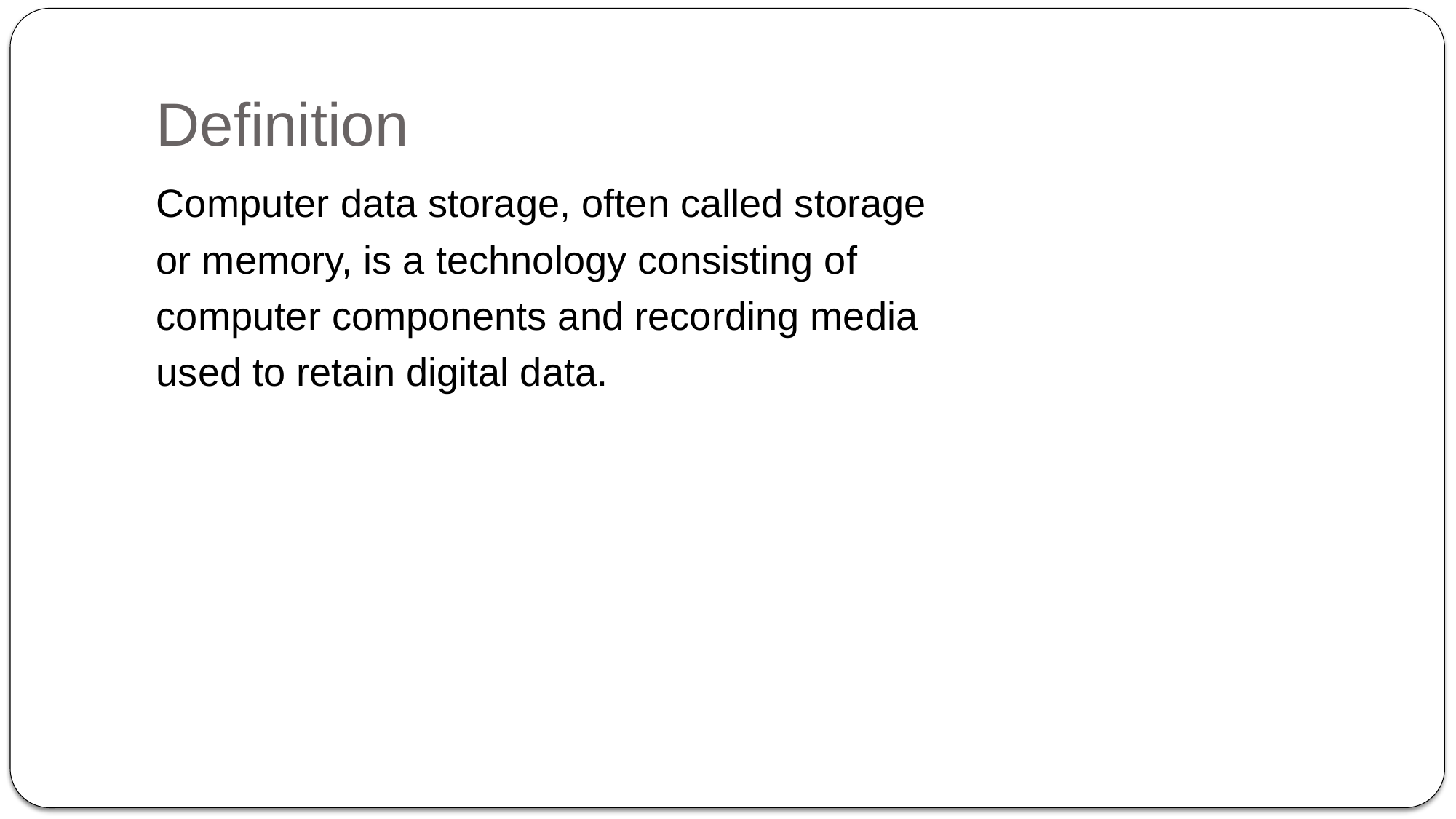

# Definition
Computer data storage, often called storage
or memory, is a technology consisting of
computer components and recording media
used to retain digital data.